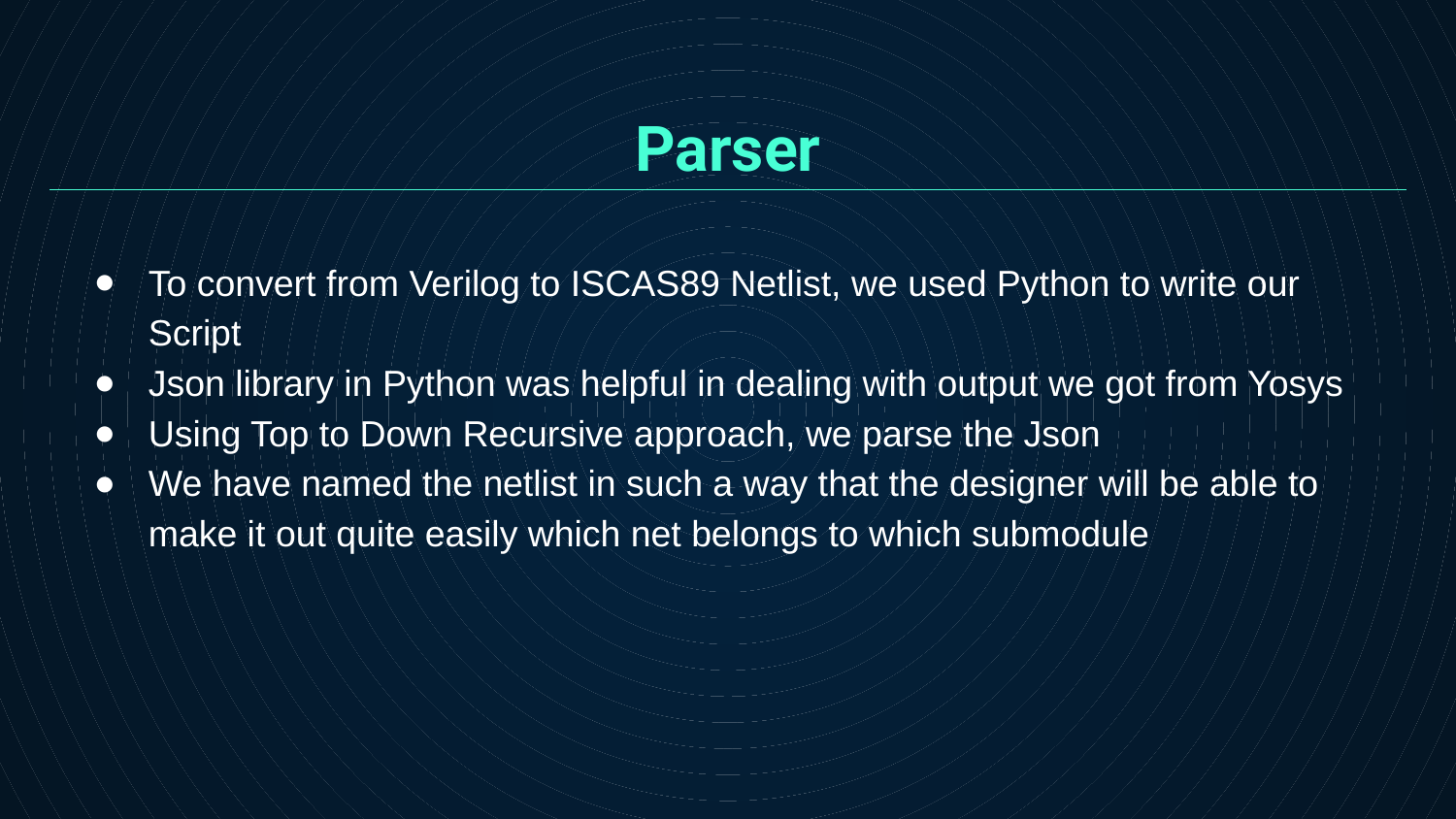

# Parser

To convert from Verilog to ISCAS89 Netlist, we used Python to write our Script
Json library in Python was helpful in dealing with output we got from Yosys
Using Top to Down Recursive approach, we parse the Json
We have named the netlist in such a way that the designer will be able to make it out quite easily which net belongs to which submodule